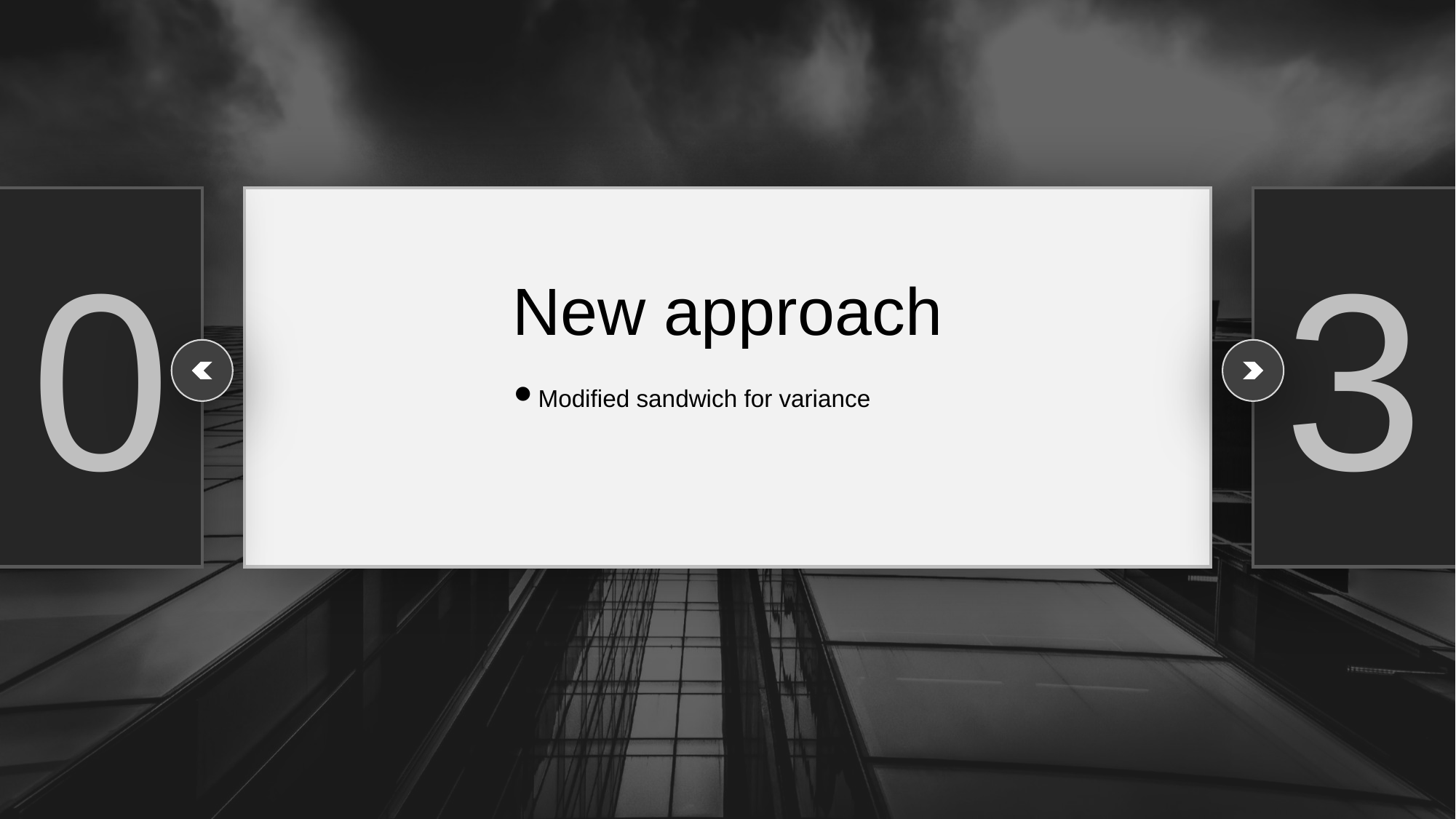

0
3
New approach

Modified sandwich for variance